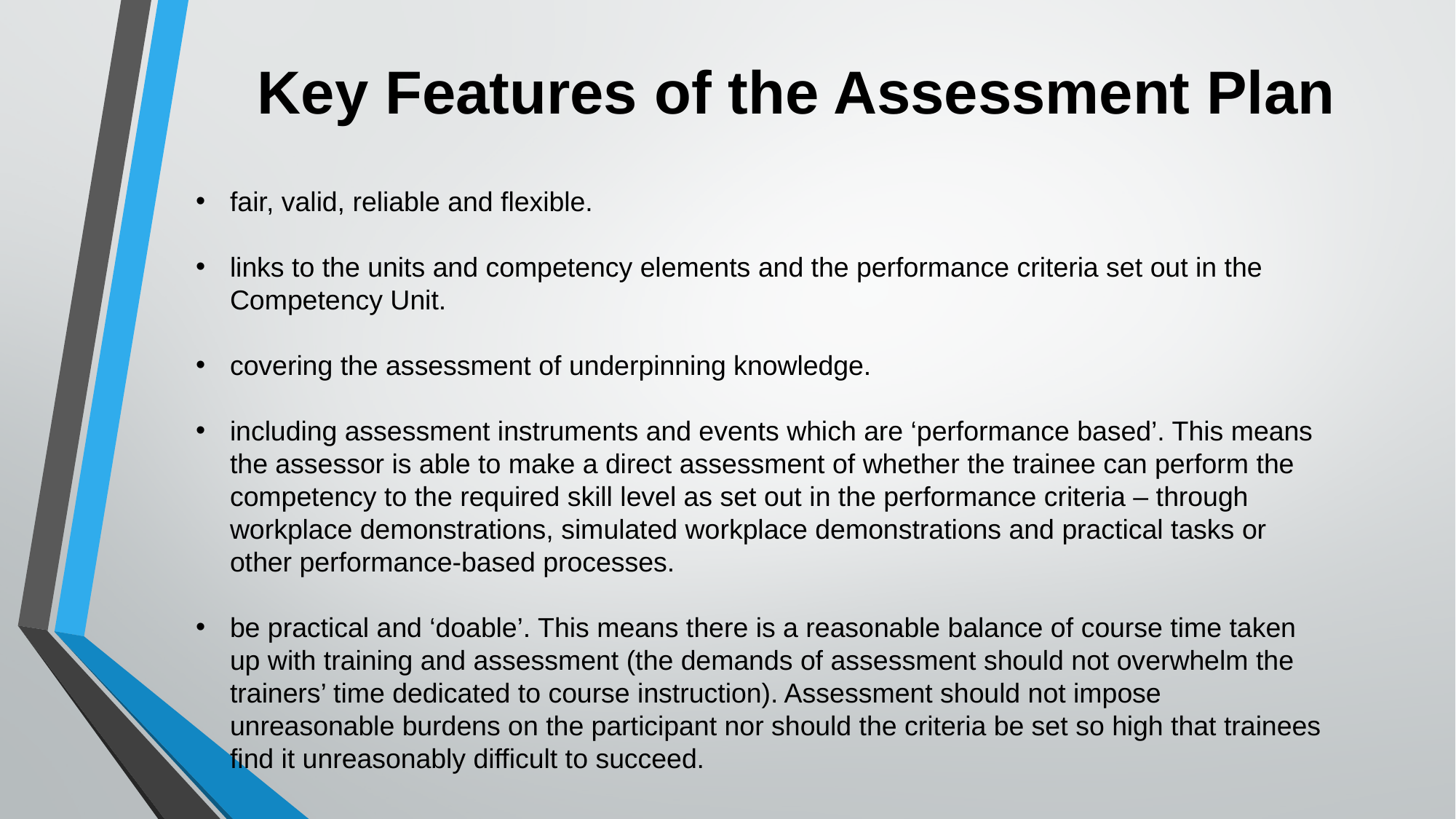

# Key Features of the Assessment Plan
fair, valid, reliable and flexible.

links to the units and competency elements and the performance criteria set out in the Competency Unit.

covering the assessment of underpinning knowledge.

including assessment instruments and events which are ‘performance based’. This means the assessor is able to make a direct assessment of whether the trainee can perform the competency to the required skill level as set out in the performance criteria – through workplace demonstrations, simulated workplace demonstrations and practical tasks or other performance-based processes.

be practical and ‘doable’. This means there is a reasonable balance of course time taken up with training and assessment (the demands of assessment should not overwhelm the trainers’ time dedicated to course instruction). Assessment should not impose unreasonable burdens on the participant nor should the criteria be set so high that trainees find it unreasonably difficult to succeed.